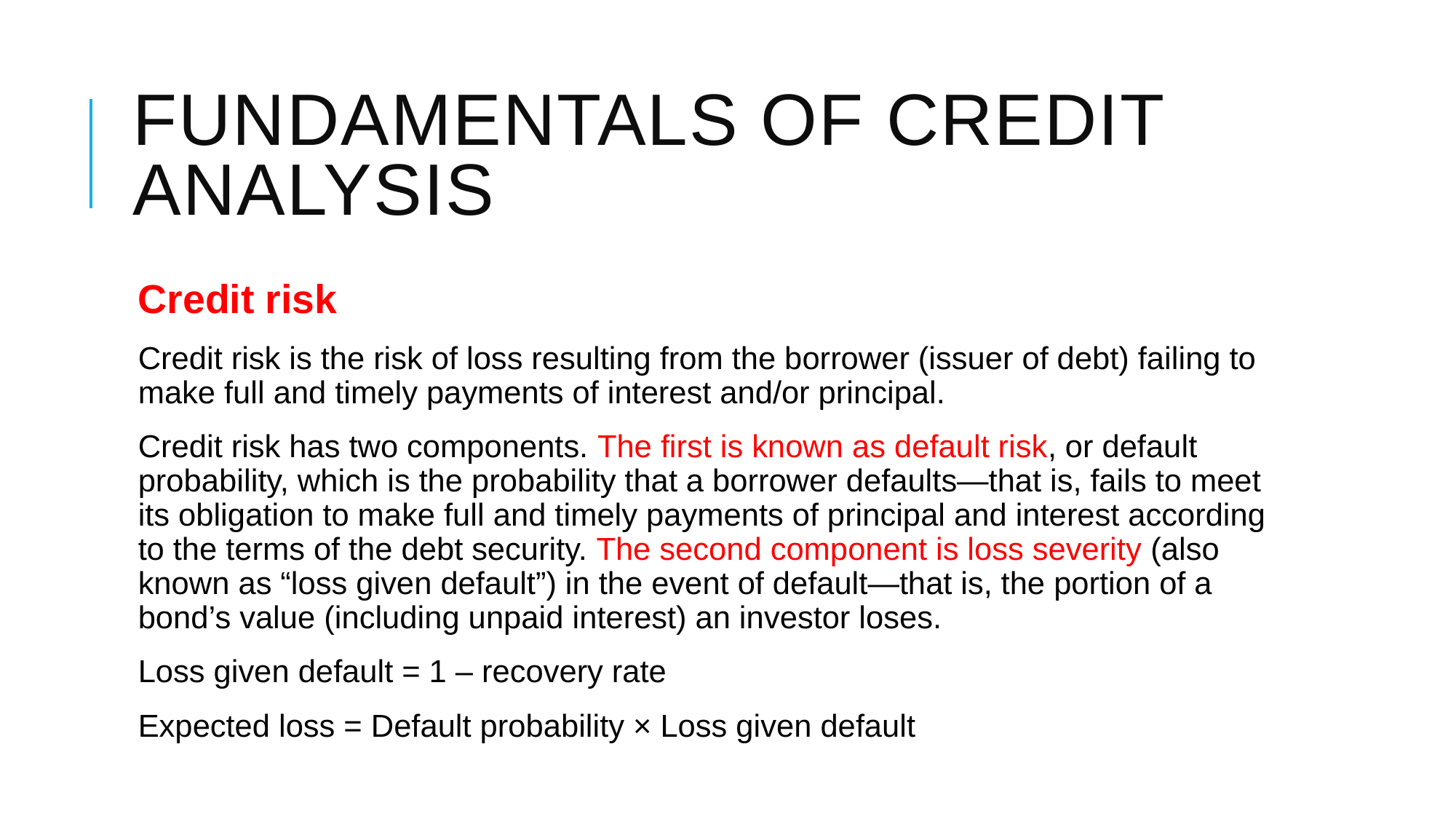

# Fundamentals of credit analysis
Credit risk
Credit risk is the risk of loss resulting from the borrower (issuer of debt) failing to make full and timely payments of interest and/or principal.
Credit risk has two components. The first is known as default risk, or default probability, which is the probability that a borrower defaults—that is, fails to meet its obligation to make full and timely payments of principal and interest according to the terms of the debt security. The second component is loss severity (also known as “loss given default”) in the event of default—that is, the portion of a bond’s value (including unpaid interest) an investor loses.
Loss given default = 1 – recovery rate
Expected loss = Default probability × Loss given default